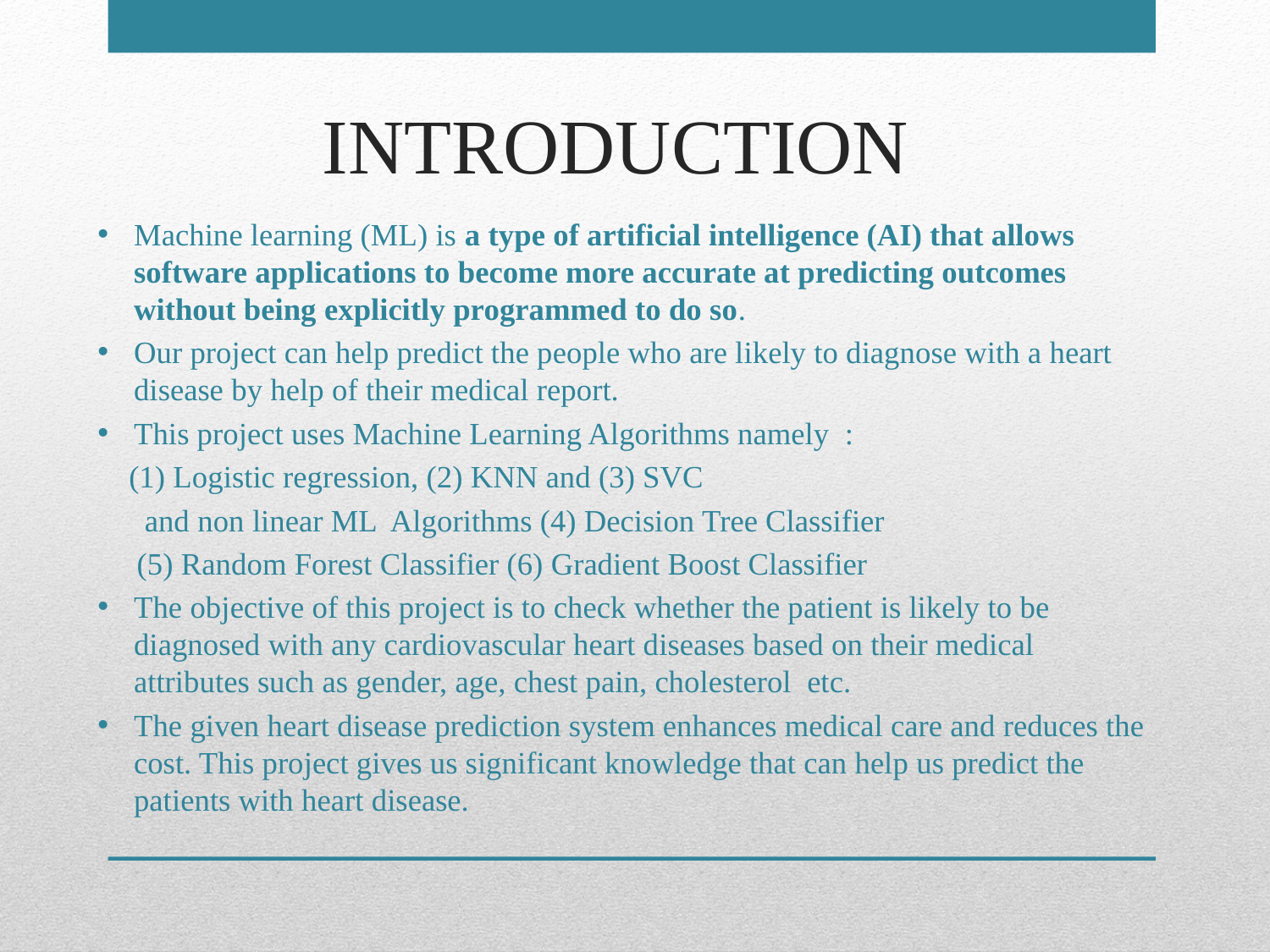

# INTRODUCTION
Machine learning (ML) is a type of artificial intelligence (AI) that allows software applications to become more accurate at predicting outcomes without being explicitly programmed to do so.
Our project can help predict the people who are likely to diagnose with a heart disease by help of their medical report.
This project uses Machine Learning Algorithms namely  :
    (1) Logistic regression, (2) KNN and (3) SVC
      and non linear ML  Algorithms (4) Decision Tree Classifier
     (5) Random Forest Classifier (6) Gradient Boost Classifier
The objective of this project is to check whether the patient is likely to be diagnosed with any cardiovascular heart diseases based on their medical attributes such as gender, age, chest pain, cholesterol  etc.
The given heart disease prediction system enhances medical care and reduces the cost. This project gives us significant knowledge that can help us predict the patients with heart disease.